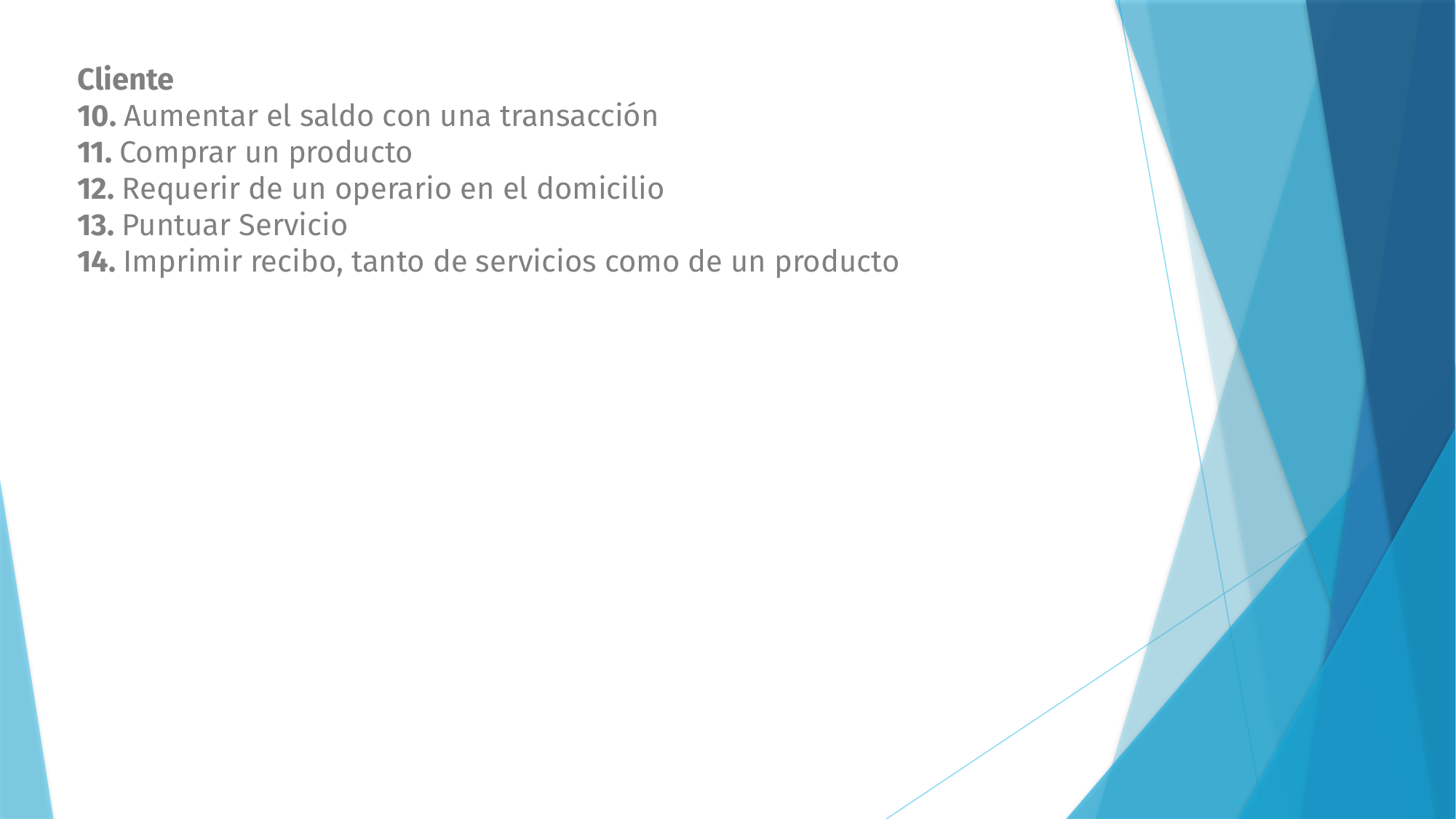

Cliente
10. Aumentar el saldo con una transacción
11. Comprar un producto
12. Requerir de un operario en el domicilio
13. Puntuar Servicio
14. Imprimir recibo, tanto de servicios como de un producto